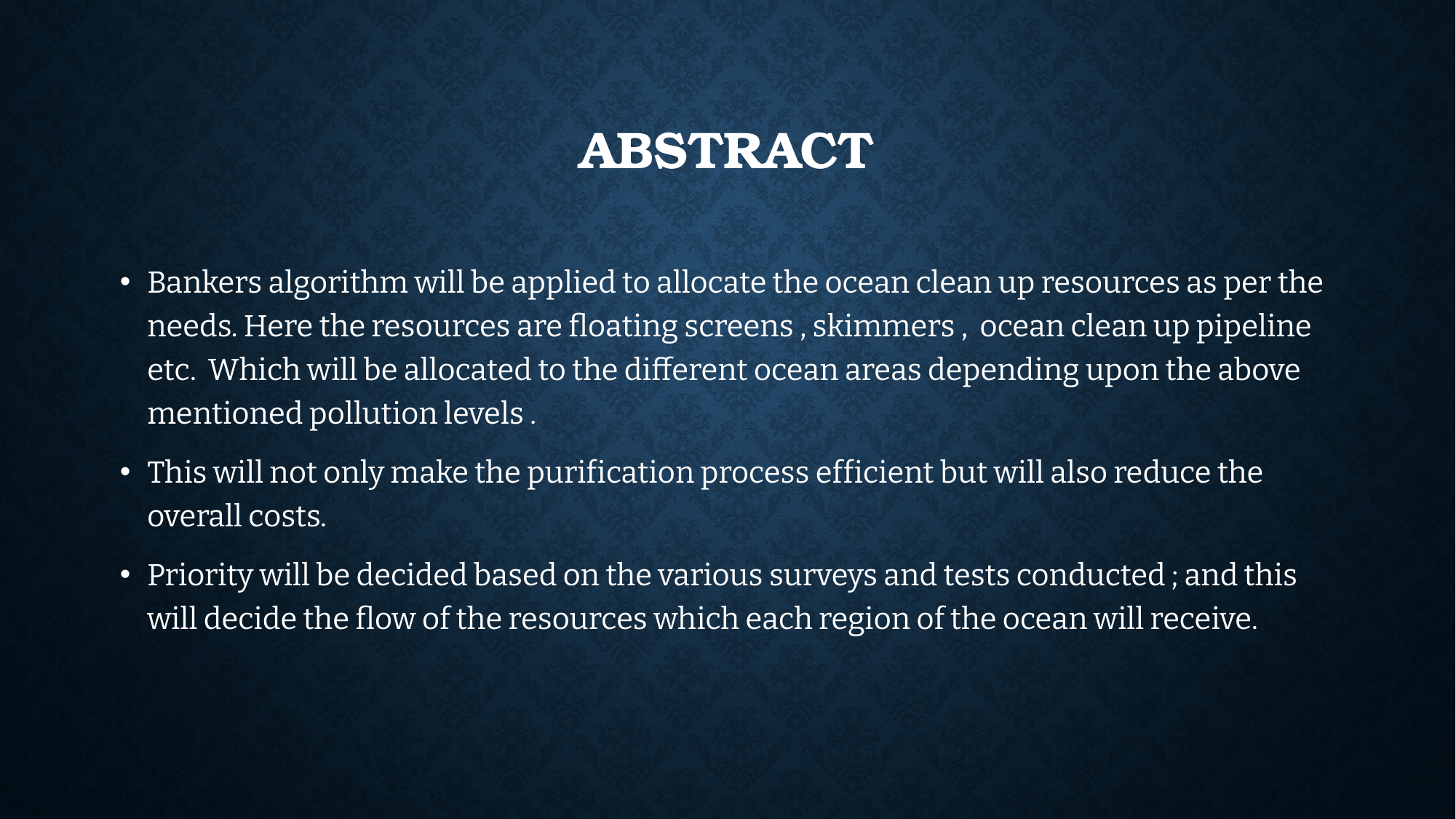

# ABSTRACT
Bankers algorithm will be applied to allocate the ocean clean up resources as per the needs. Here the resources are floating screens , skimmers ,  ocean clean up pipeline etc.  Which will be allocated to the different ocean areas depending upon the above mentioned pollution levels .
This will not only make the purification process efficient but will also reduce the overall costs.
Priority will be decided based on the various surveys and tests conducted ; and this will decide the flow of the resources which each region of the ocean will receive.